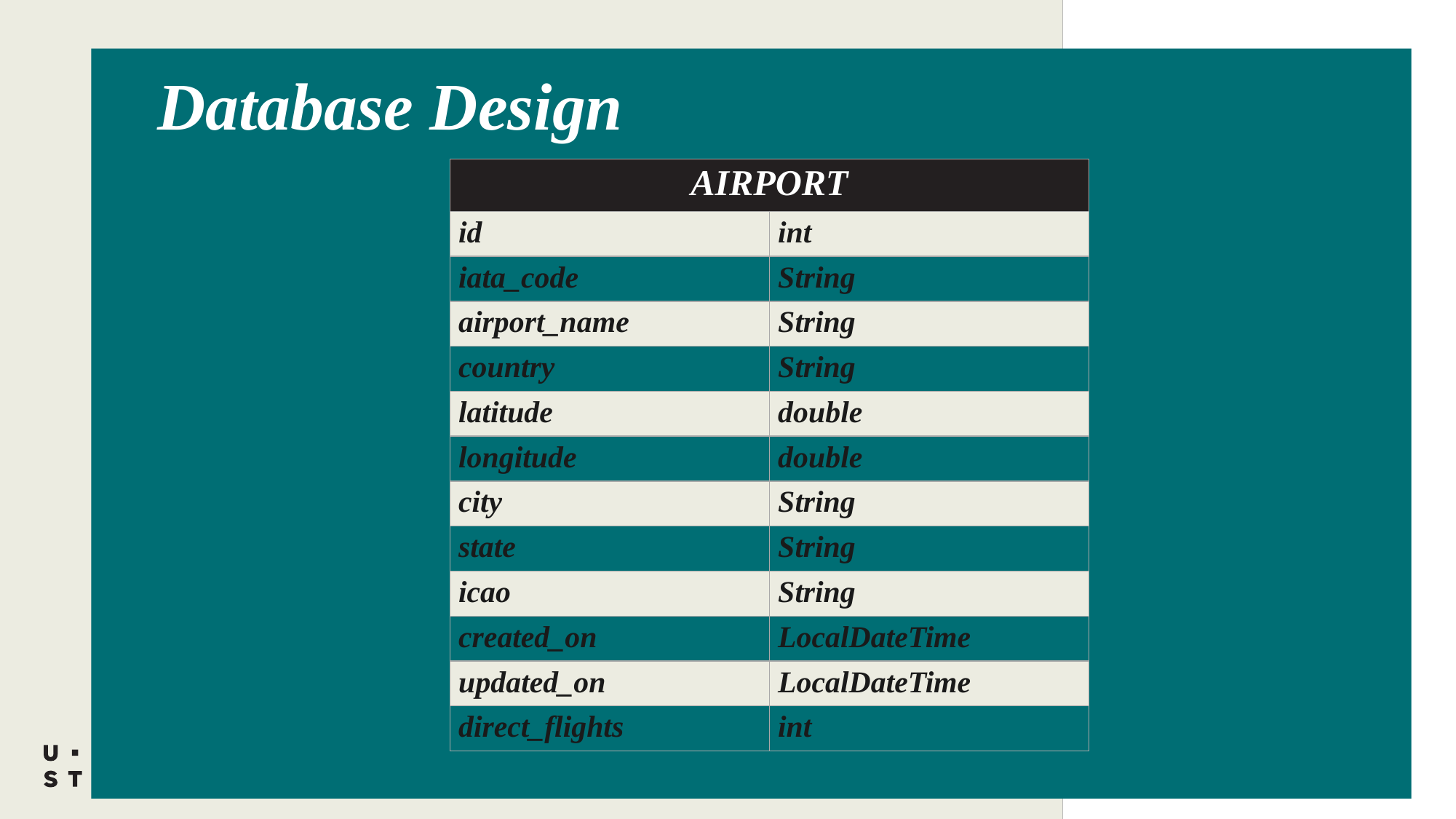

Database Design
| AIRPORT |  |
| --- | --- |
| id | int |
| iata\_code | String |
| airport\_name | String |
| country | String |
| latitude | double |
| longitude | double |
| city | String |
| state | String |
| icao | String |
| created\_on | LocalDateTime |
| updated\_on | LocalDateTime |
| direct\_flights | int |
14